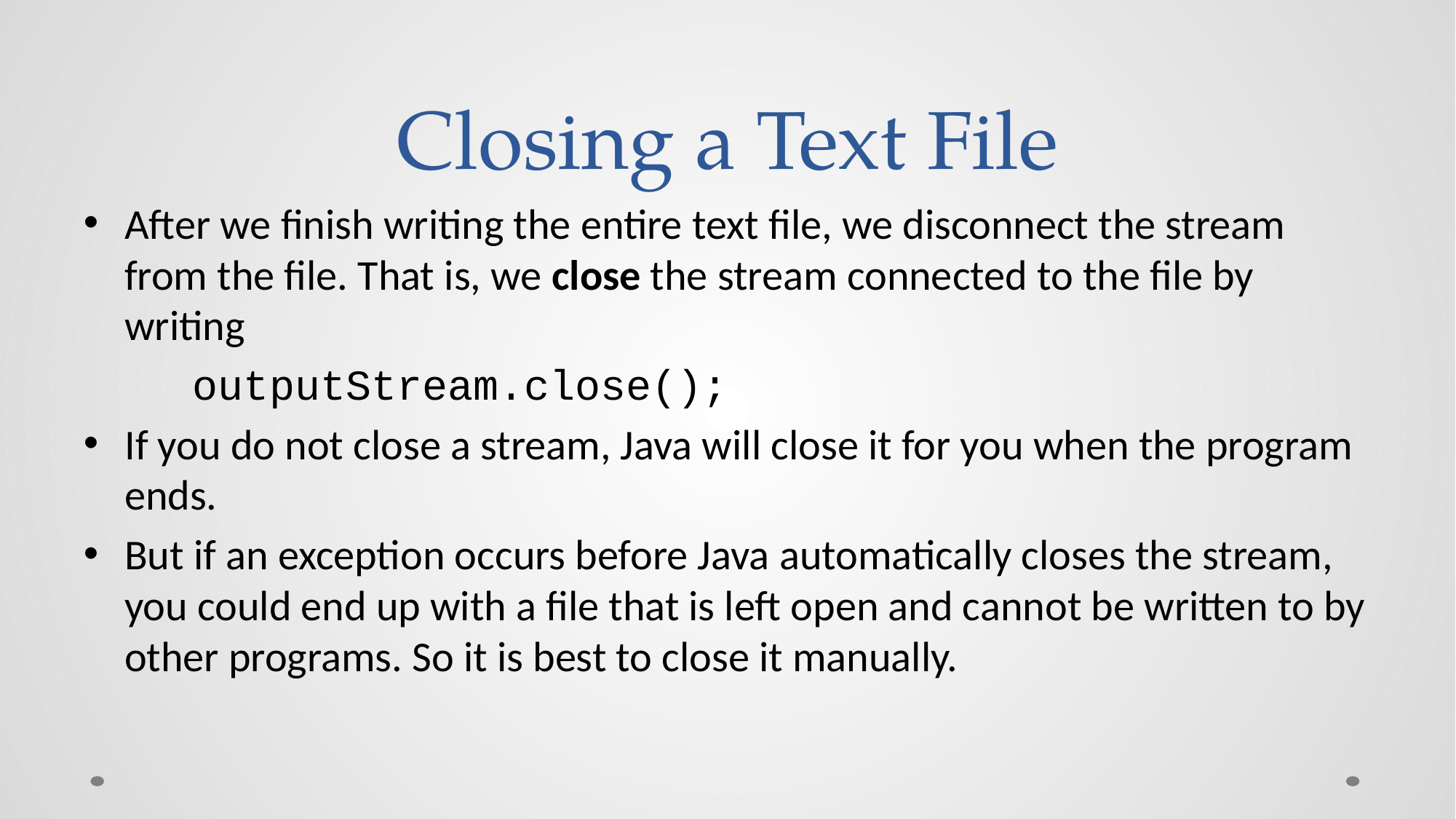

# Closing a Text File
After we finish writing the entire text file, we disconnect the stream from the file. That is, we close the stream connected to the file by writing
	outputStream.close();
If you do not close a stream, Java will close it for you when the program ends.
But if an exception occurs before Java automatically closes the stream, you could end up with a file that is left open and cannot be written to by other programs. So it is best to close it manually.